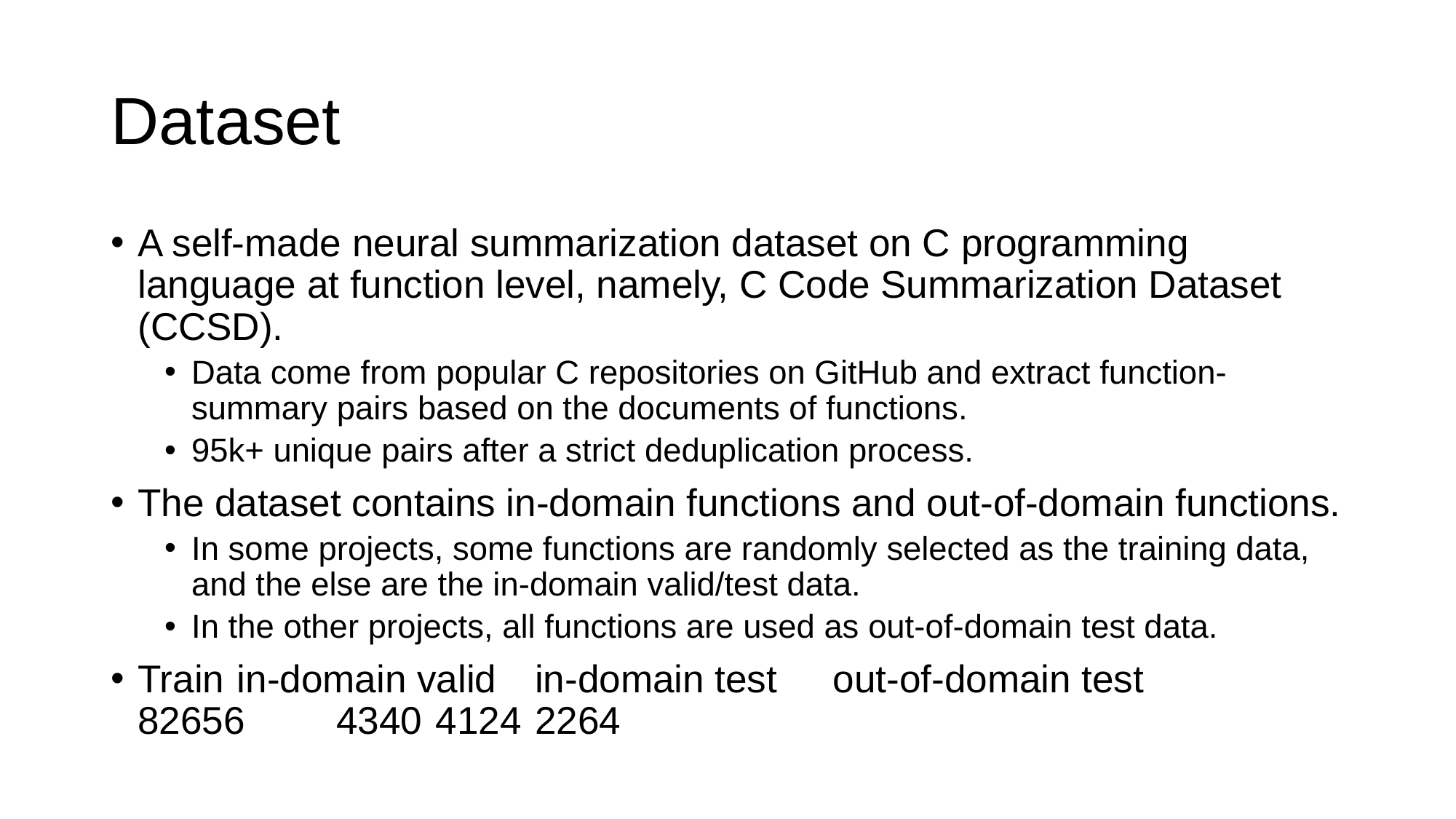

# Dataset
A self-made neural summarization dataset on C programming language at function level, namely, C Code Summarization Dataset (CCSD).
Data come from popular C repositories on GitHub and extract function-summary pairs based on the documents of functions.
95k+ unique pairs after a strict deduplication process.
The dataset contains in-domain functions and out-of-domain functions.
In some projects, some functions are randomly selected as the training data, and the else are the in-domain valid/test data.
In the other projects, all functions are used as out-of-domain test data.
Train	in-domain valid	in-domain test	out-of-domain test
82656	4340			4124			2264